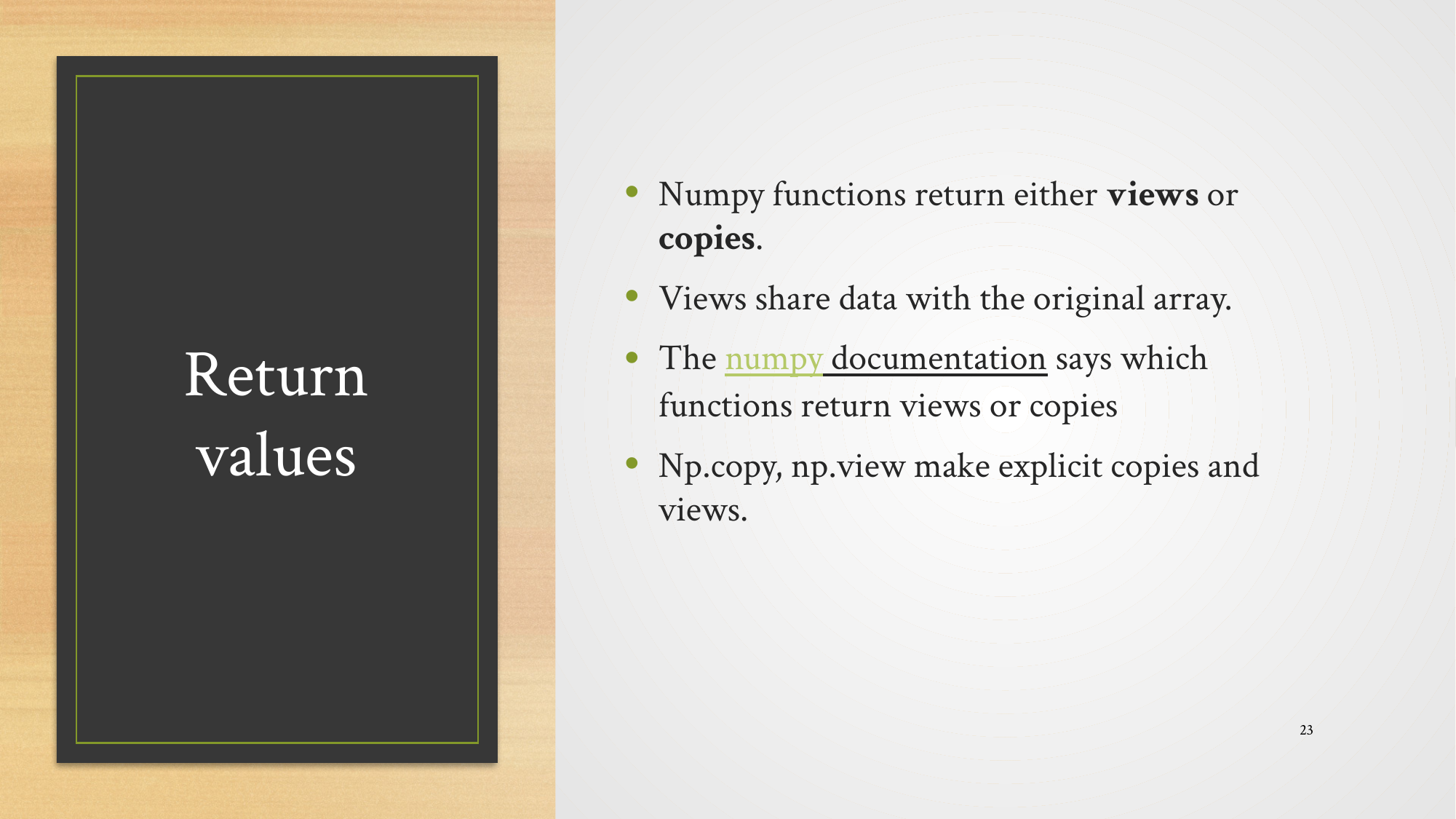

Numpy functions return either views or copies.
Views share data with the original array.
The numpy documentation says which functions return views or copies
Np.copy, np.view make explicit copies and views.

# Return values
23